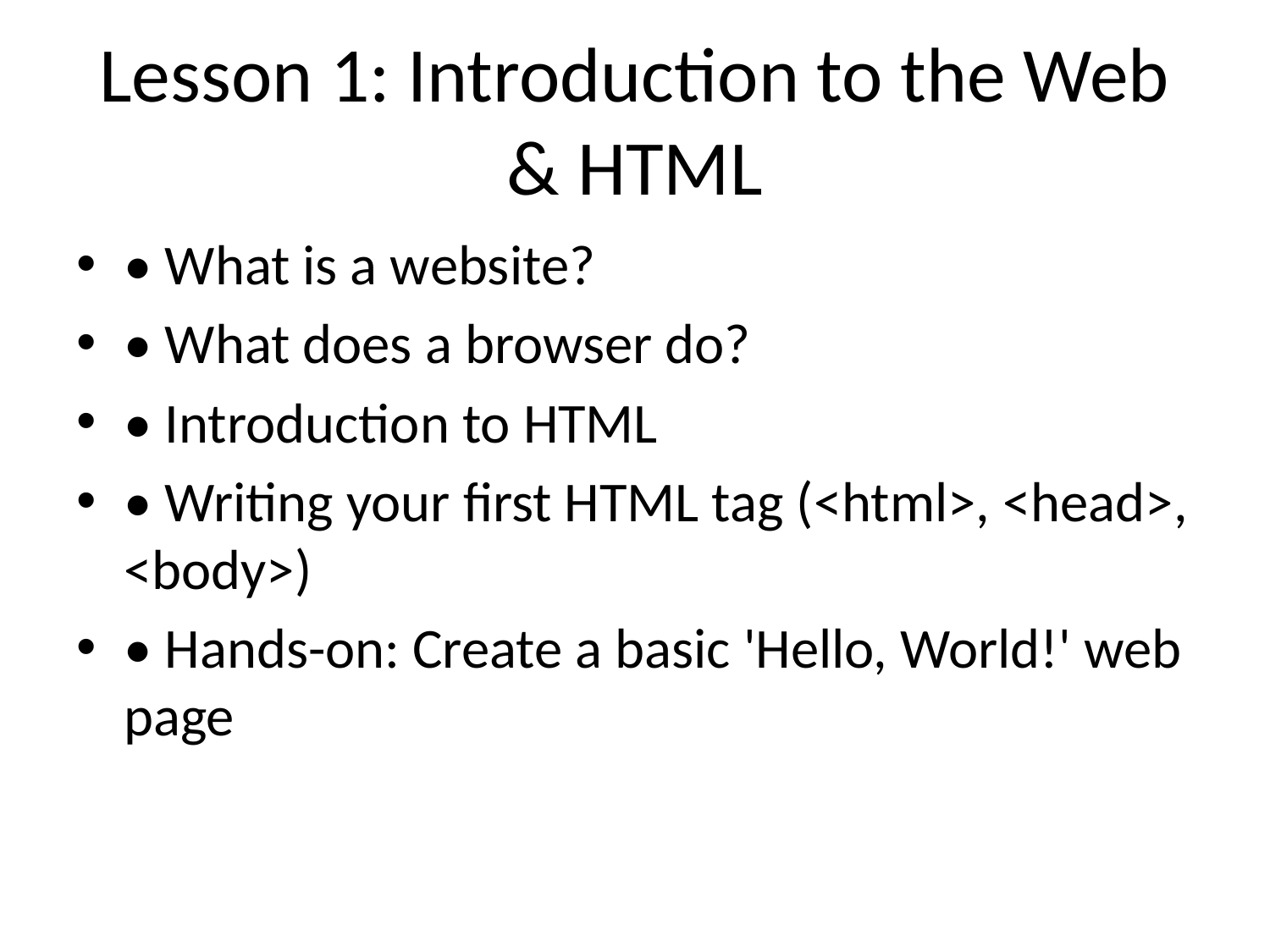

# Lesson 1: Introduction to the Web & HTML
• What is a website?
• What does a browser do?
• Introduction to HTML
• Writing your first HTML tag (<html>, <head>, <body>)
• Hands-on: Create a basic 'Hello, World!' web page